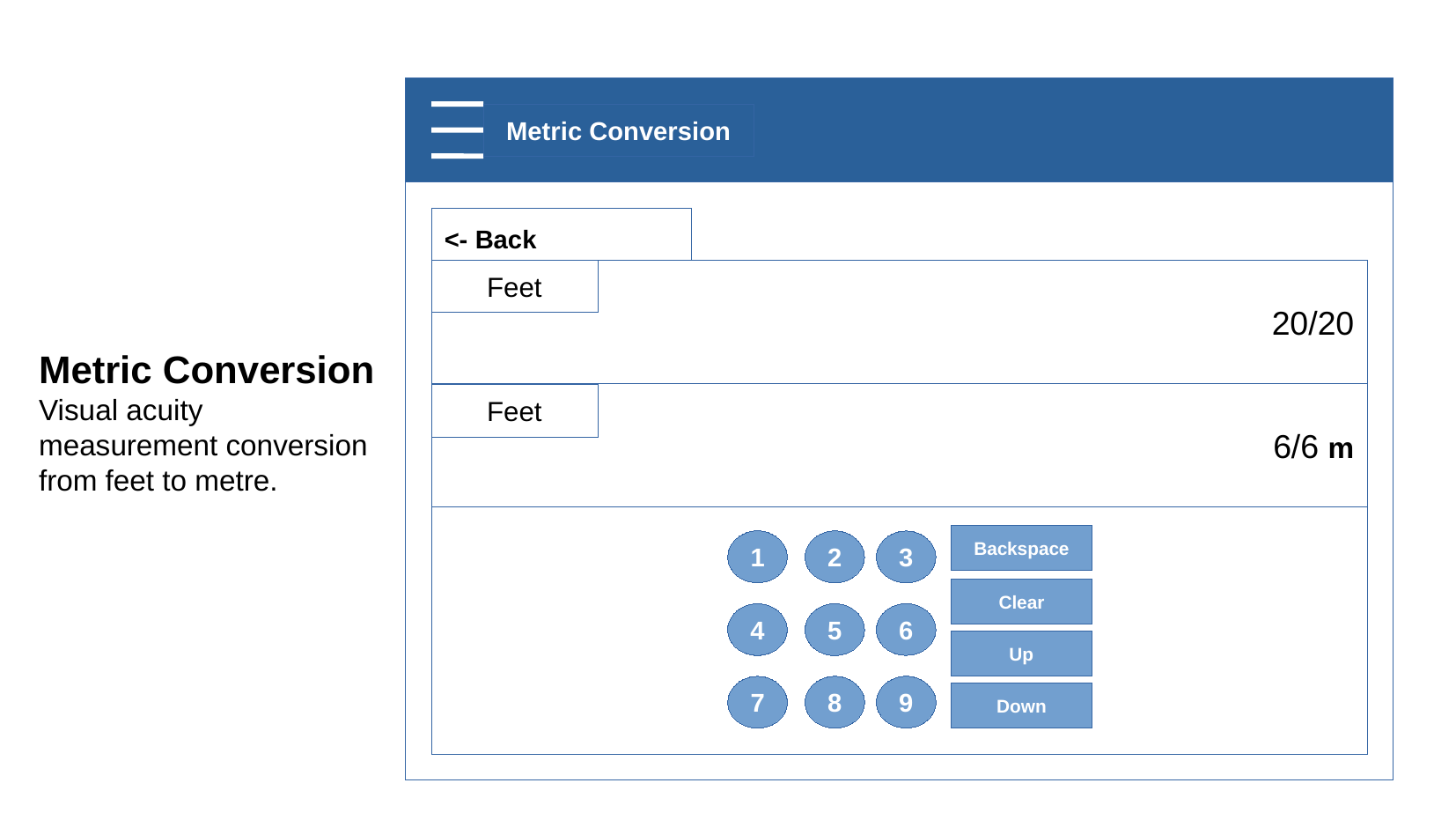

Metric Conversion

<- Back

20/20
Feet
Metric Conversion
Visual acuity measurement conversion from feet to metre.
6/6 m
Feet
Backspace
1
2
3
Clear
6
5
4
Up
8
9
7
Down